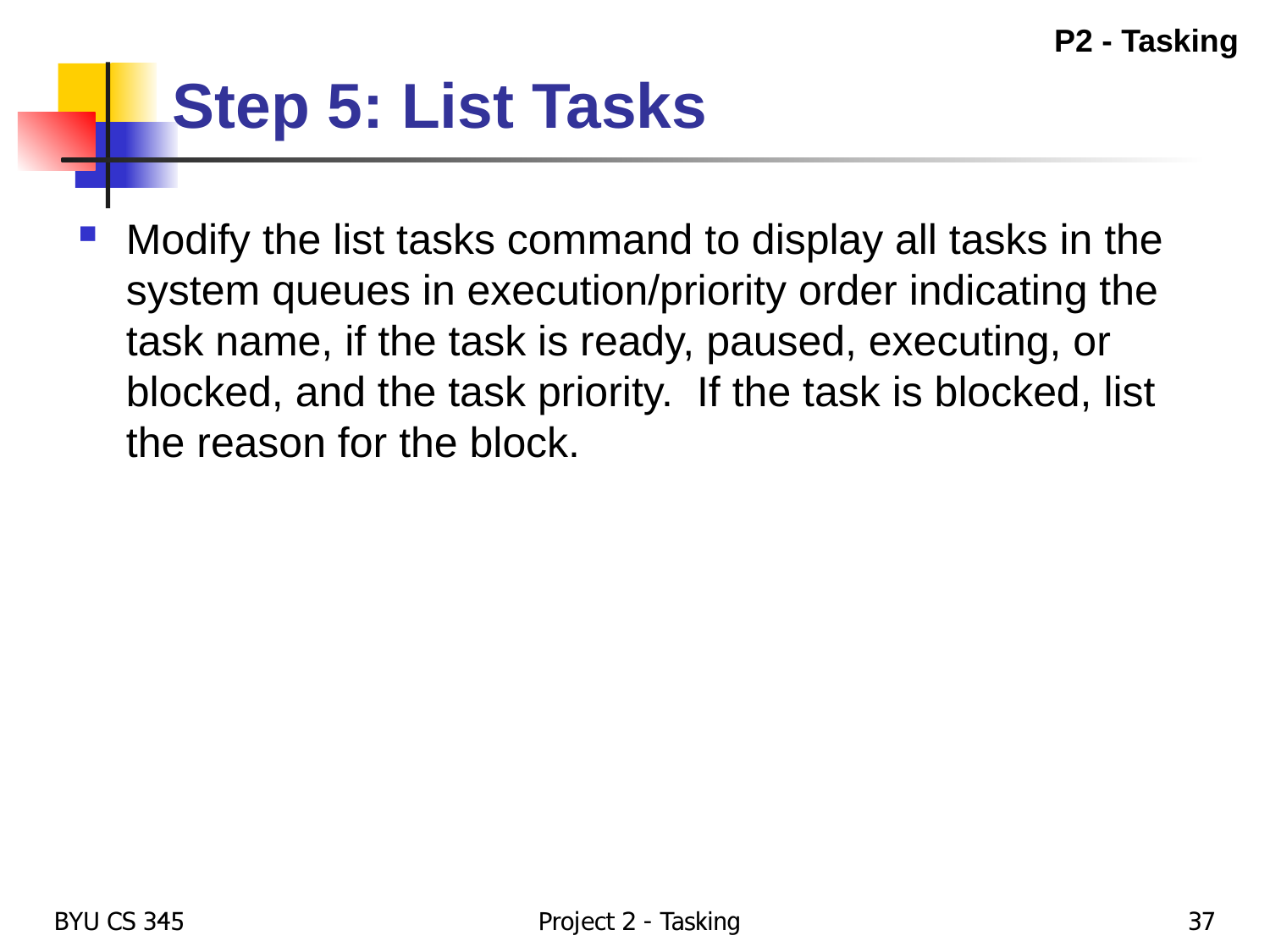

P2 - Tasking
# Step 5: List Tasks
Modify the list tasks command to display all tasks in the system queues in execution/priority order indicating the task name, if the task is ready, paused, executing, or blocked, and the task priority.  If the task is blocked, list the reason for the block.
BYU CS 345
Project 2 - Tasking
37